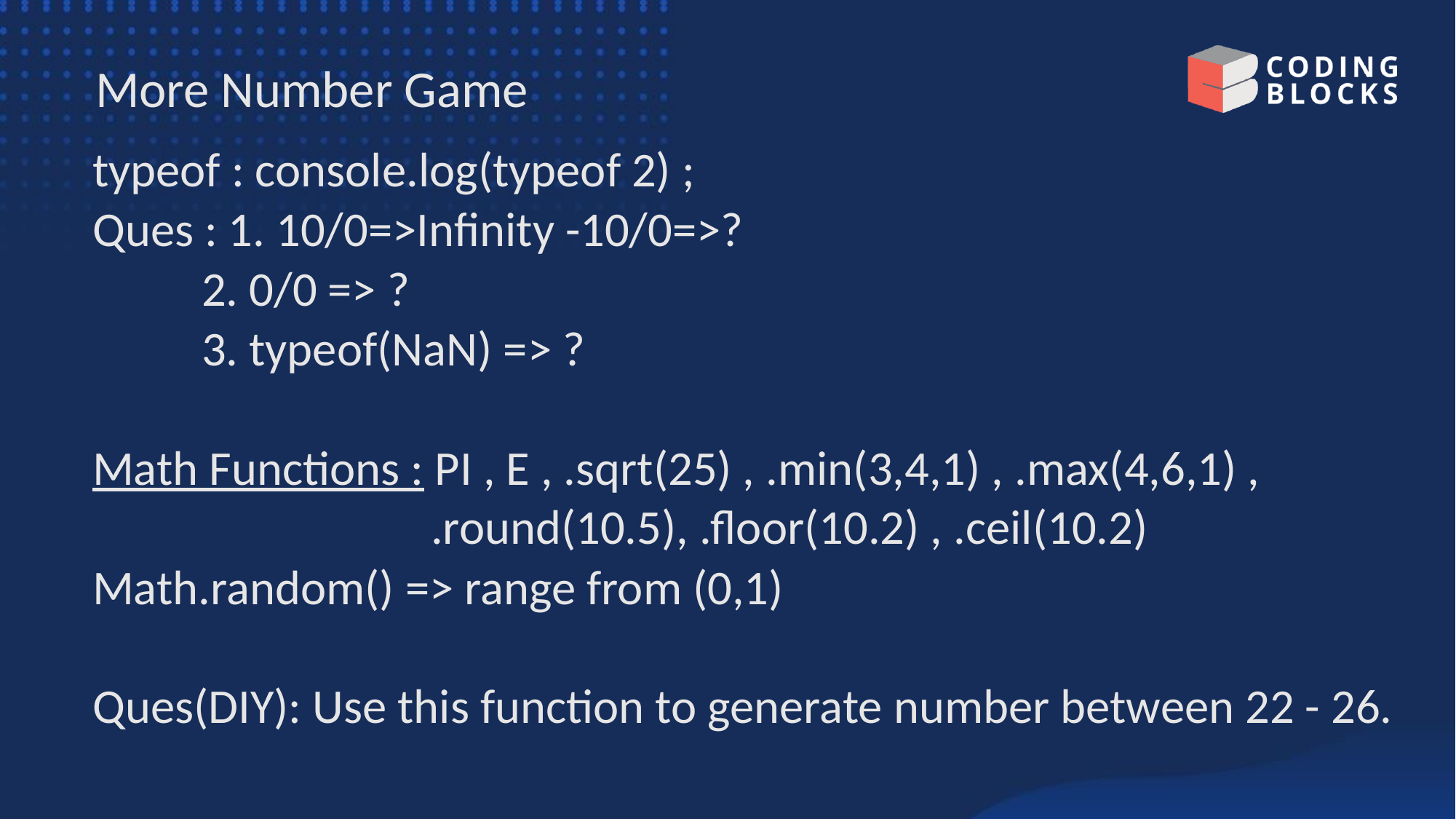

# More Number Game
typeof : console.log(typeof 2) ;
Ques : 1. 10/0=>Infinity -10/0=>?
	2. 0/0 => ?
	3. typeof(NaN) => ?

Math Functions : PI , E , .sqrt(25) , .min(3,4,1) , .max(4,6,1) ,
			 .round(10.5), .floor(10.2) , .ceil(10.2)
Math.random() => range from (0,1)

Ques(DIY): Use this function to generate number between 22 - 26.